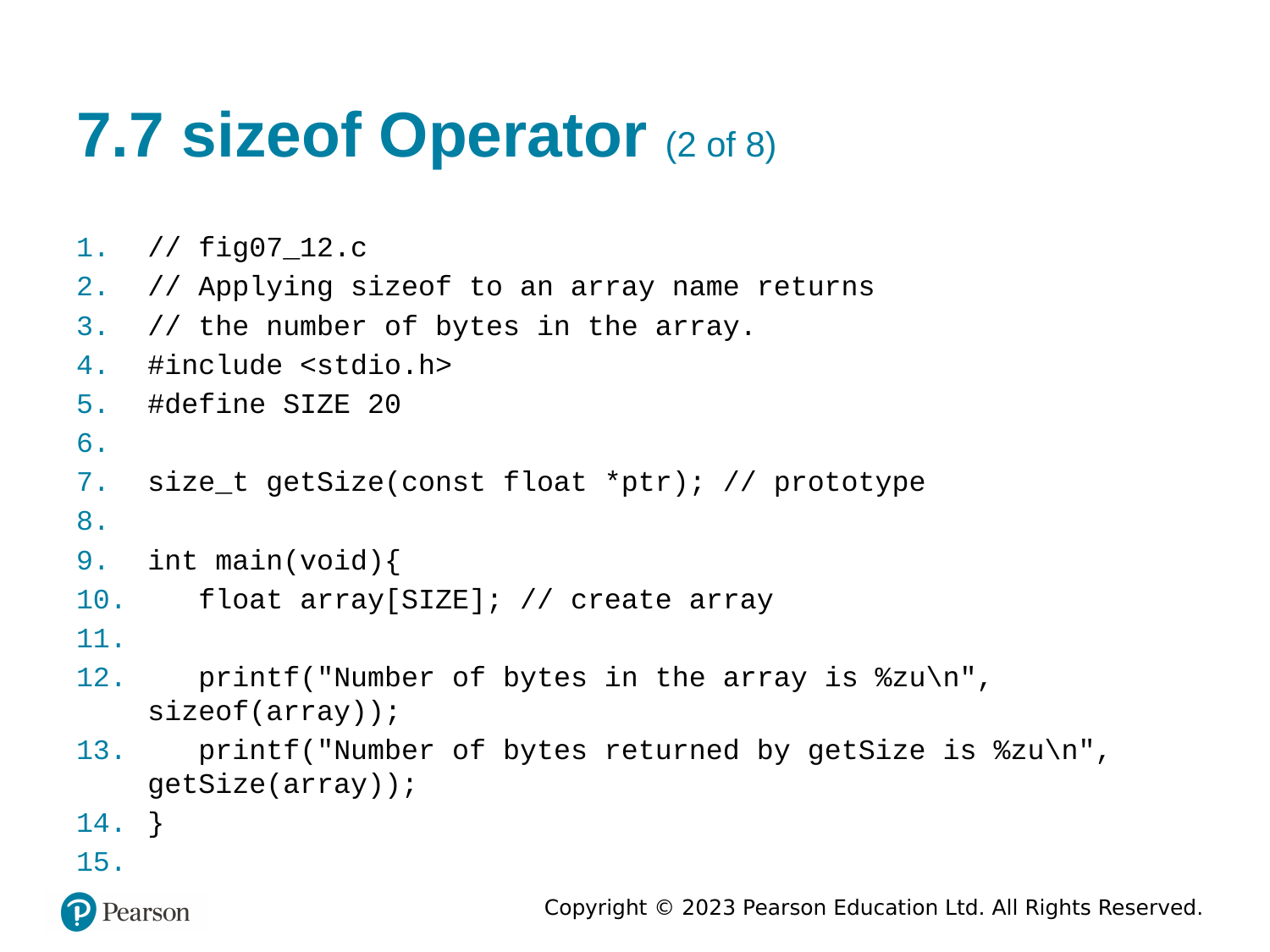

# 7.7 sizeof Operator (2 of 8)
// fig07_12.c
// Applying sizeof to an array name returns
// the number of bytes in the array.
#include <stdio.h>
#define SIZE 20

size_t getSize(const float *ptr); // prototype

int main(void){
   float array[SIZE]; // create array

   printf("Number of bytes in the array is %zu\n", sizeof(array));
   printf("Number of bytes returned by getSize is %zu\n", getSize(array));
}